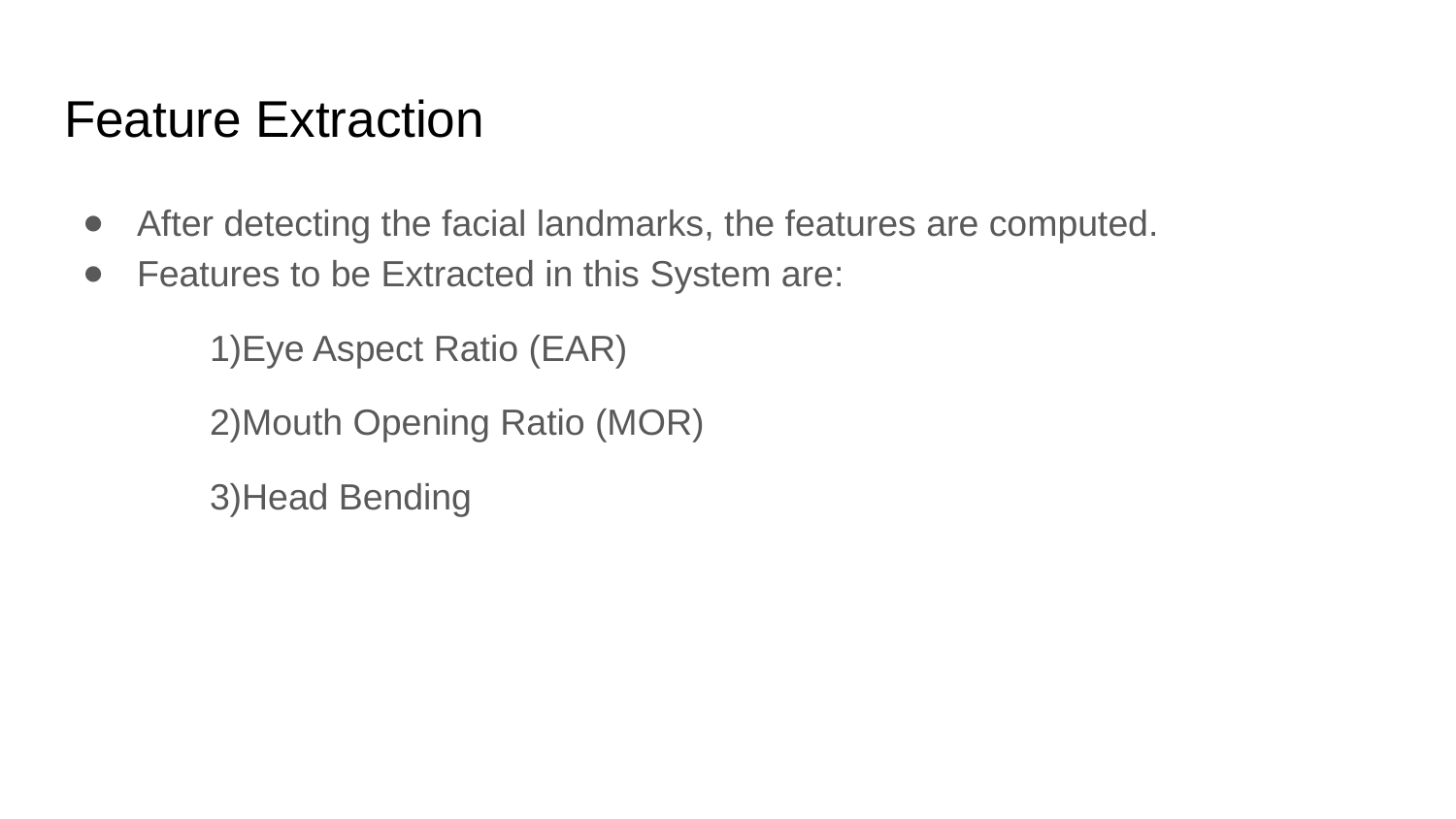

# Feature Extraction
After detecting the facial landmarks, the features are computed.
Features to be Extracted in this System are:
1)Eye Aspect Ratio (EAR)
2)Mouth Opening Ratio (MOR)
3)Head Bending